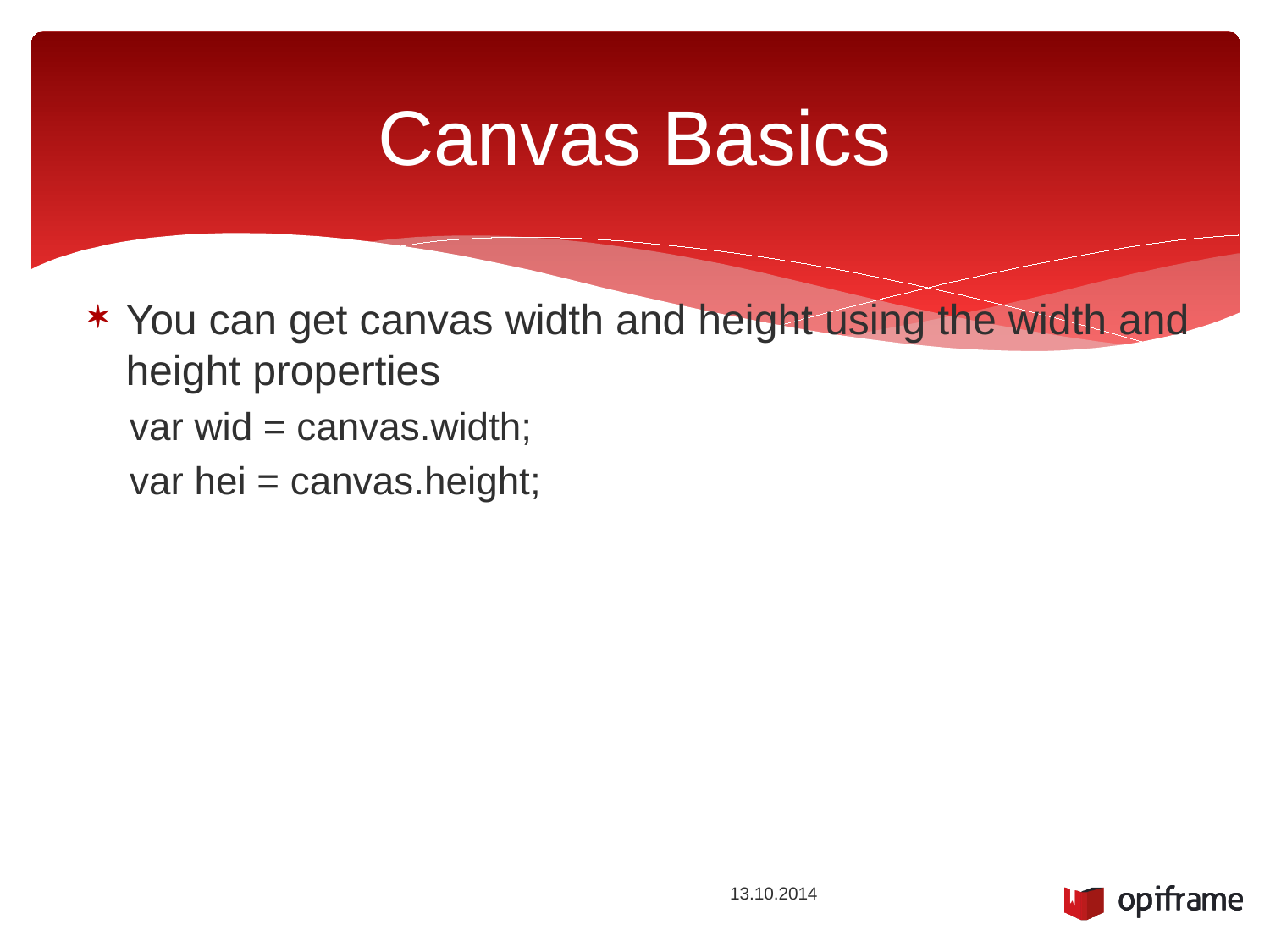

# Canvas Basics
You can get canvas width and height using the width and height properties
var wid = canvas.width;
var hei = canvas.height;

13.10.2014